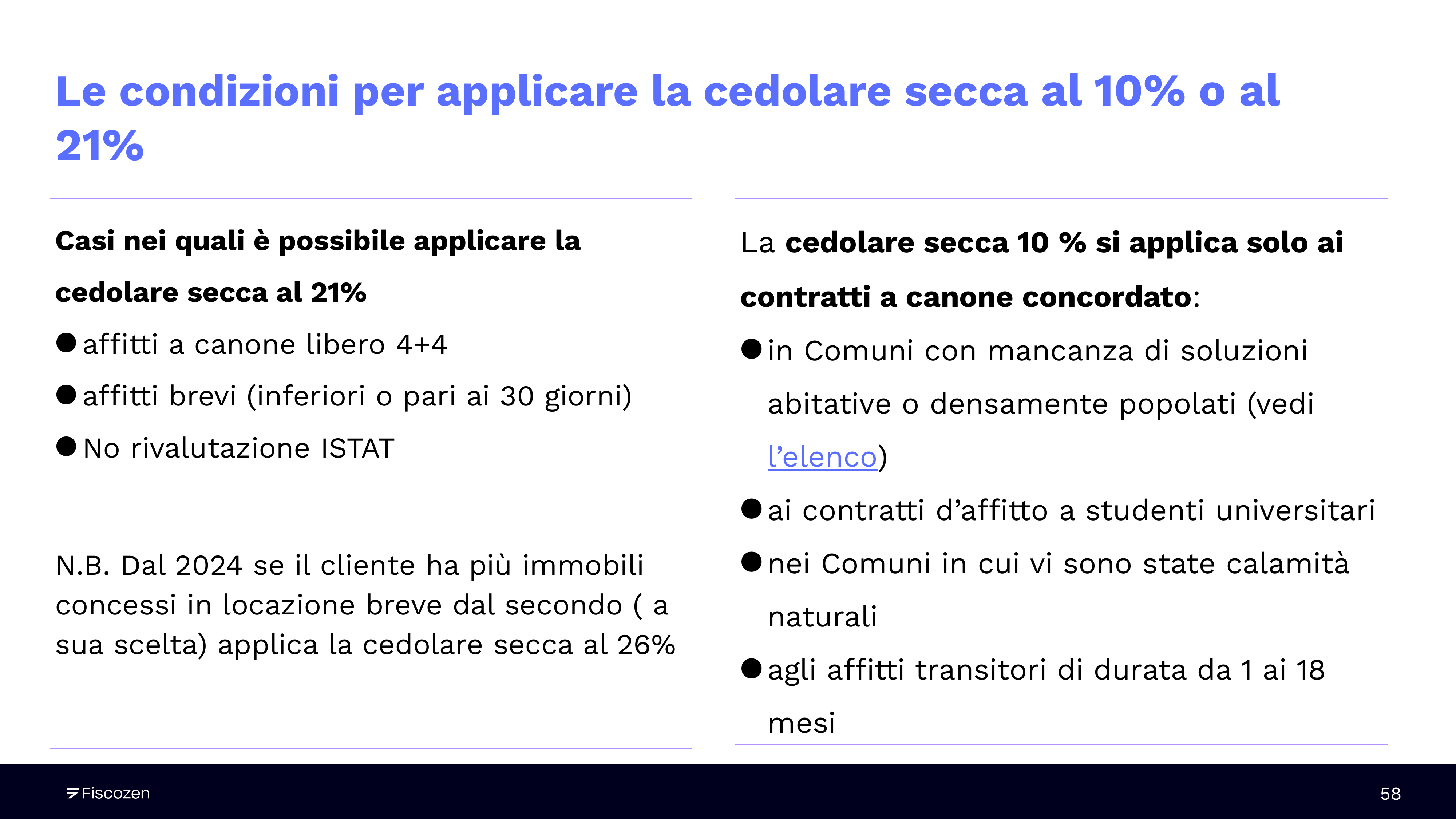

# Le condizioni per applicare la cedolare secca al 10% o al 21%
Casi nei quali è possibile applicare la cedolare secca al 21%
affitti a canone libero 4+4
affitti brevi (inferiori o pari ai 30 giorni)
No rivalutazione ISTAT

N.B. Dal 2024 se il cliente ha più immobili concessi in locazione breve dal secondo ( a sua scelta) applica la cedolare secca al 26%

La cedolare secca 10 % si applica solo ai contratti a canone concordato:
in Comuni con mancanza di soluzioni abitative o densamente popolati (vedi l’elenco)
ai contratti d’affitto a studenti universitari
nei Comuni in cui vi sono state calamità naturali
agli affitti transitori di durata da 1 ai 18 mesi
58